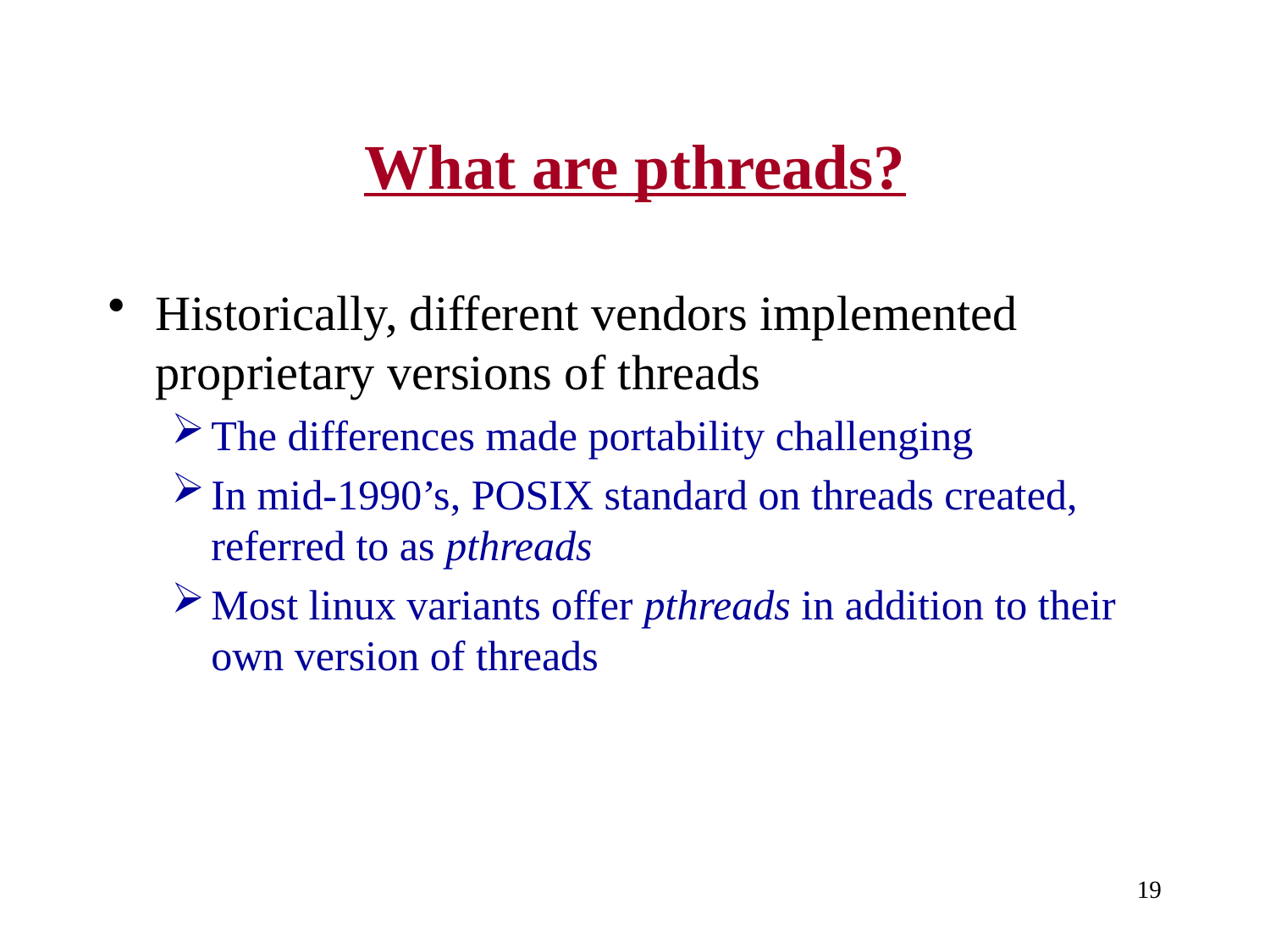

# What are pthreads?
Historically, different vendors implemented proprietary versions of threads
The differences made portability challenging
In mid-1990’s, POSIX standard on threads created, referred to as pthreads
Most linux variants offer pthreads in addition to their own version of threads
19